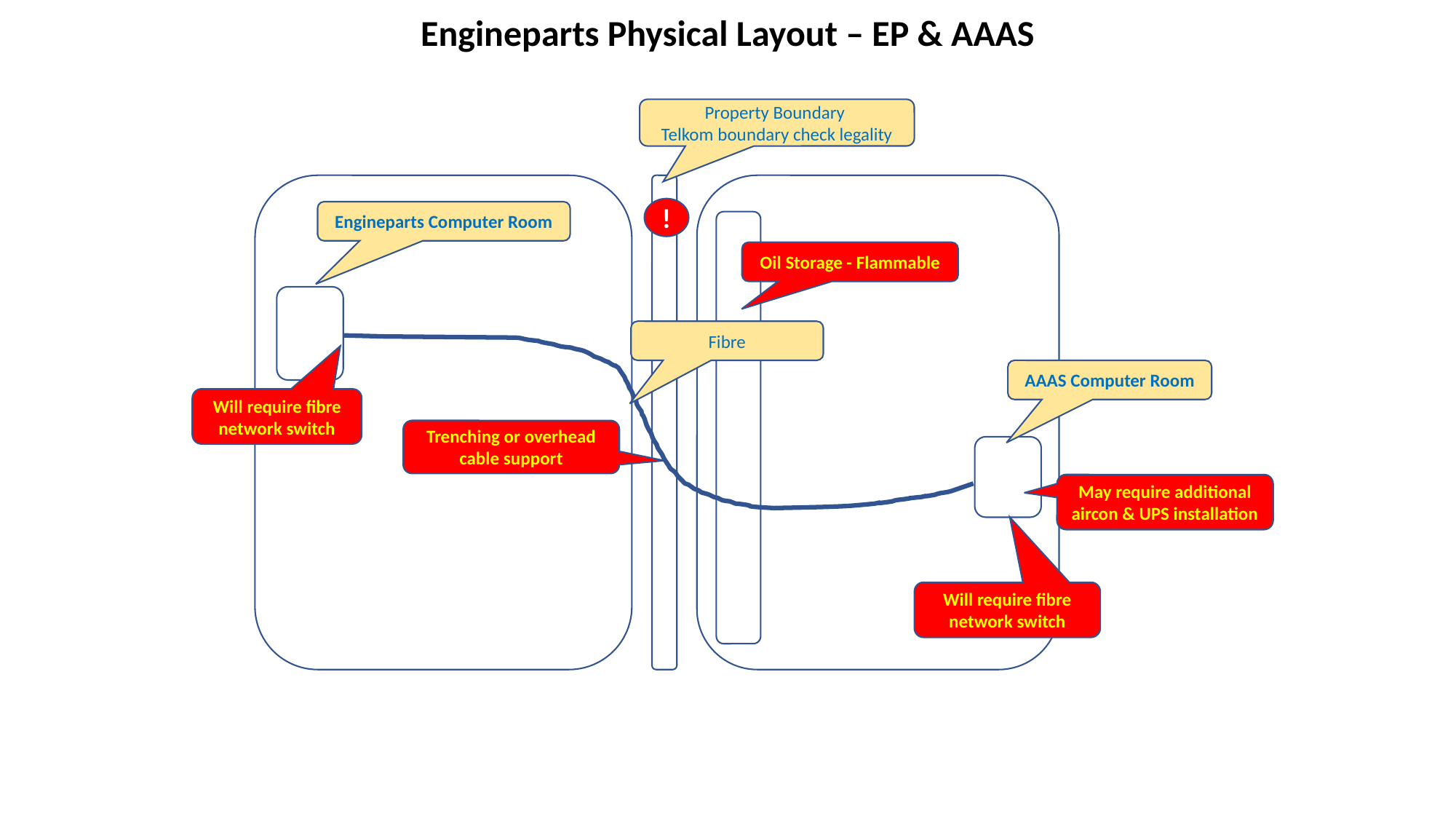

Engineparts Physical Layout – EP & AAAS
Property Boundary
Telkom boundary check legality

!
Engineparts Computer Room

Oil Storage - Flammable

Fibre

AAAS Computer Room
Will require fibre network switch
Trenching or overhead cable support

May require additional aircon & UPS installation
Will require fibre network switch